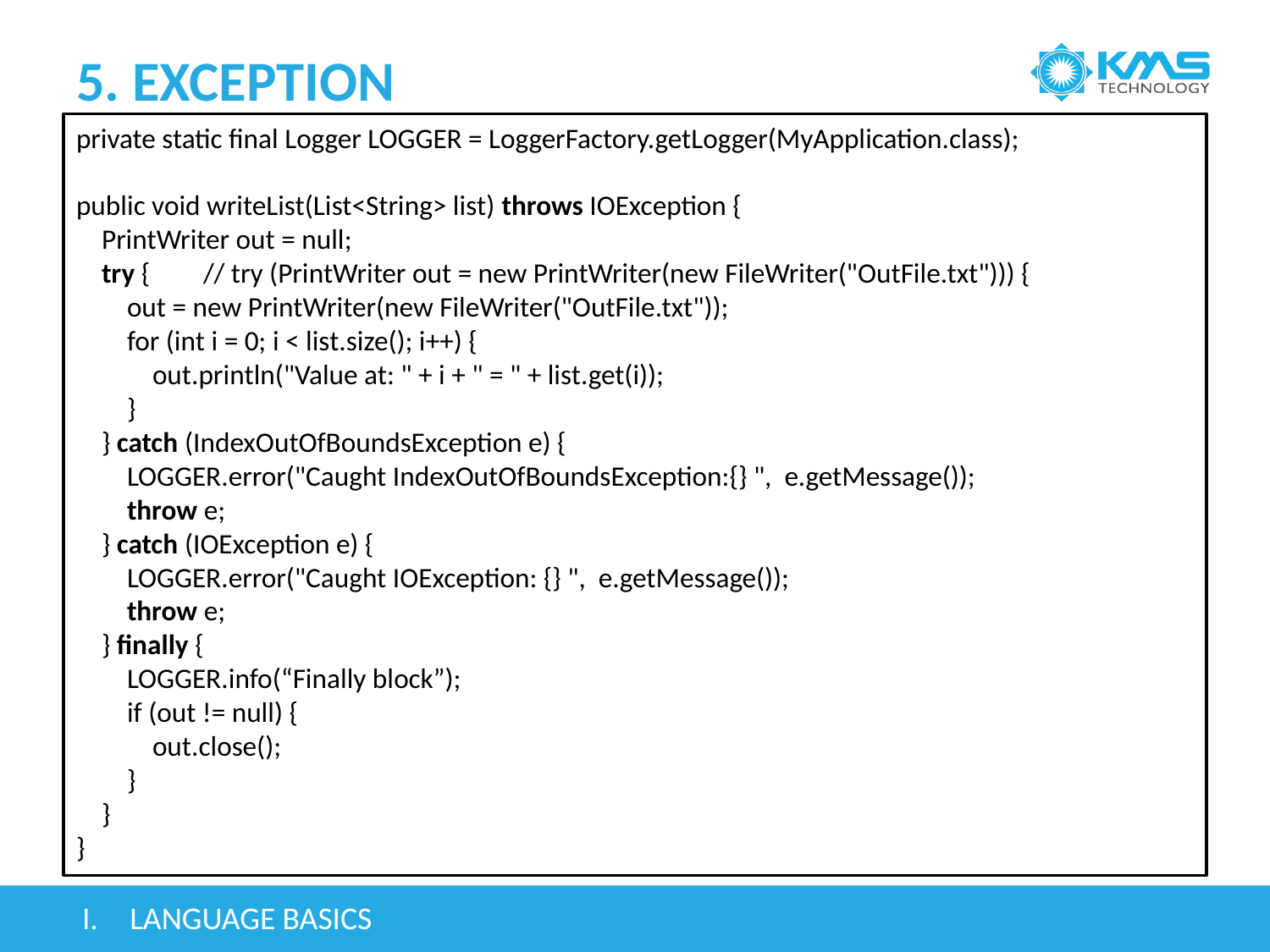

# 5. EXCEPTION

private static final Logger LOGGER = LoggerFactory.getLogger(MyApplication.class);

public void writeList(List<String> list) throws IOException {
    PrintWriter out = null;
    try {	// try (PrintWriter out = new PrintWriter(new FileWriter("OutFile.txt"))) {
        out = new PrintWriter(new FileWriter("OutFile.txt"));
        for (int i = 0; i < list.size(); i++) {
            out.println("Value at: " + i + " = " + list.get(i));
        }
    } catch (IndexOutOfBoundsException e) {
        LOGGER.error("Caught IndexOutOfBoundsException:{} ",  e.getMessage());
        throw e;
    } catch (IOException e) {
        LOGGER.error("Caught IOException: {} ",  e.getMessage());
        throw e;
    } finally {
        LOGGER.info(“Finally block”);
        if (out != null) {
            out.close();
        }
    }
}

LANGUAGE BASICS